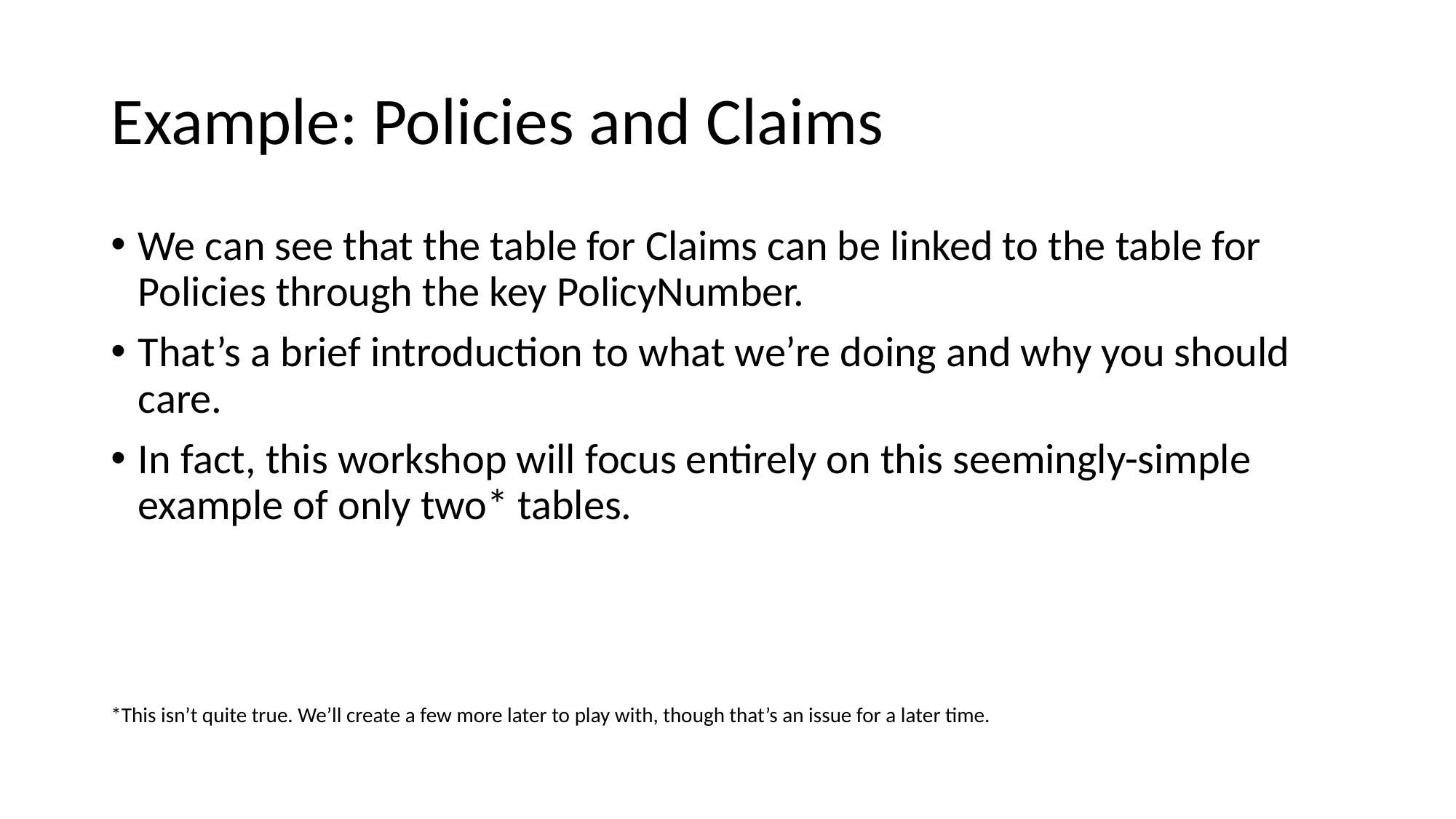

# Example: Policies and Claims
We can see that the table for Claims can be linked to the table for Policies through the key PolicyNumber.
That’s a brief introduction to what we’re doing and why you should care.
In fact, this workshop will focus entirely on this seemingly-simple example of only two* tables.

*This isn’t quite true. We’ll create a few more later to play with, though that’s an issue for a later time.